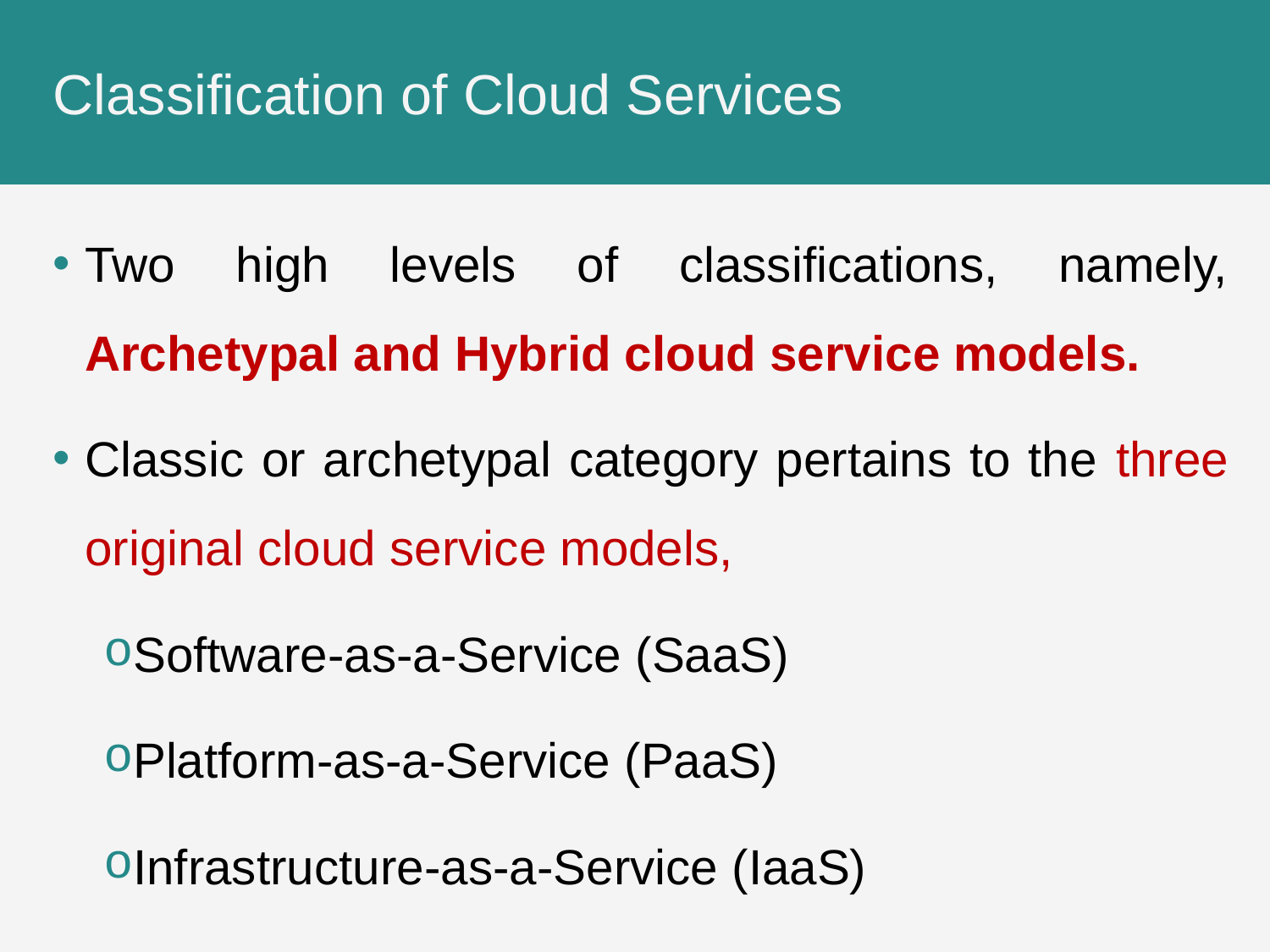

# Classification of Cloud Services
Two high levels of classifications, namely, Archetypal and Hybrid cloud service models.
Classic or archetypal category pertains to the three original cloud service models,
Software-as-a-Service (SaaS)
Platform-as-a-Service (PaaS)
Infrastructure-as-a-Service (IaaS)